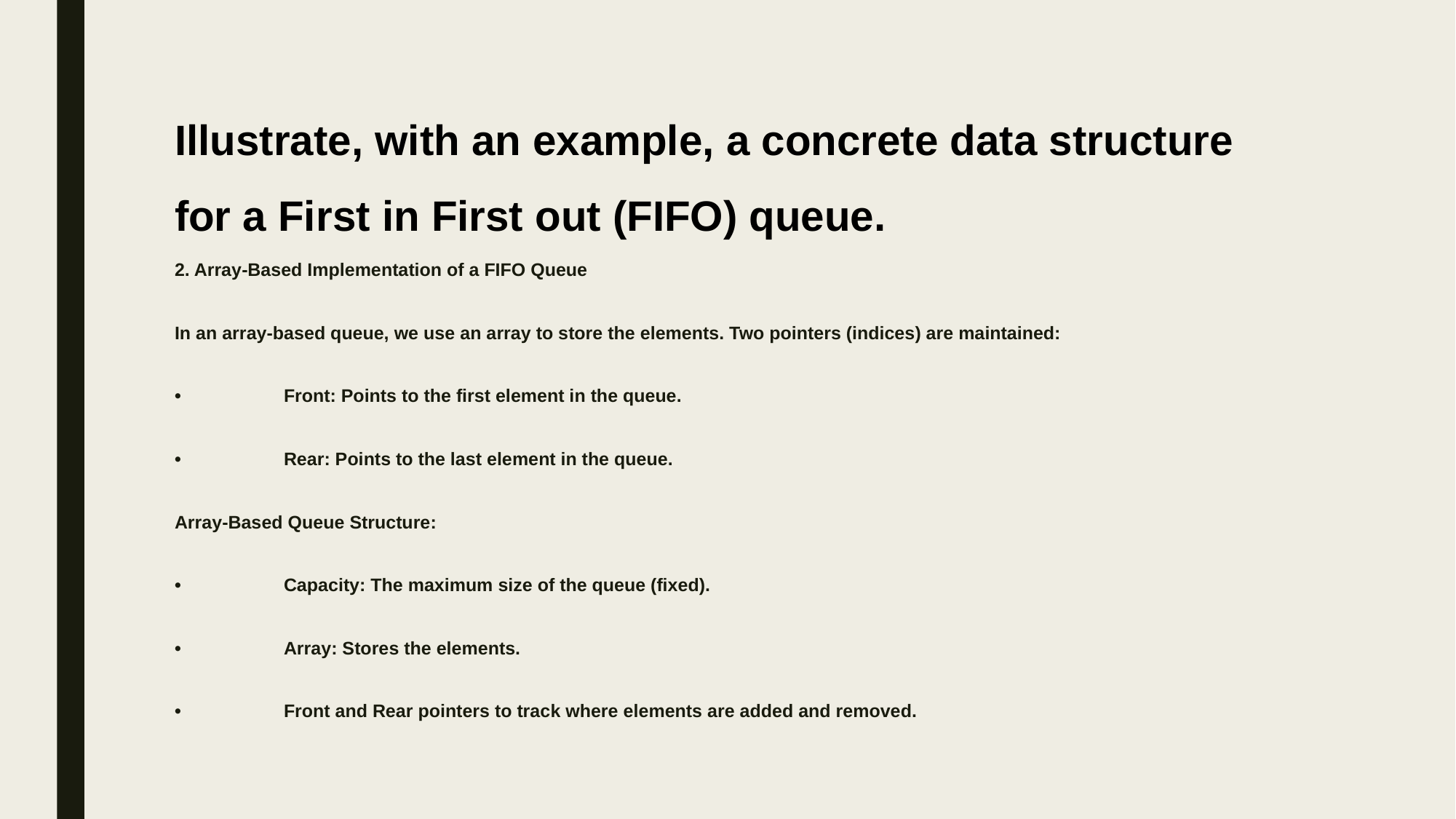

# Illustrate, with an example, a concrete data structure for a First in First out (FIFO) queue.
2. Array-Based Implementation of a FIFO Queue
In an array-based queue, we use an array to store the elements. Two pointers (indices) are maintained:
•	Front: Points to the first element in the queue.
•	Rear: Points to the last element in the queue.
Array-Based Queue Structure:
•	Capacity: The maximum size of the queue (fixed).
•	Array: Stores the elements.
•	Front and Rear pointers to track where elements are added and removed.